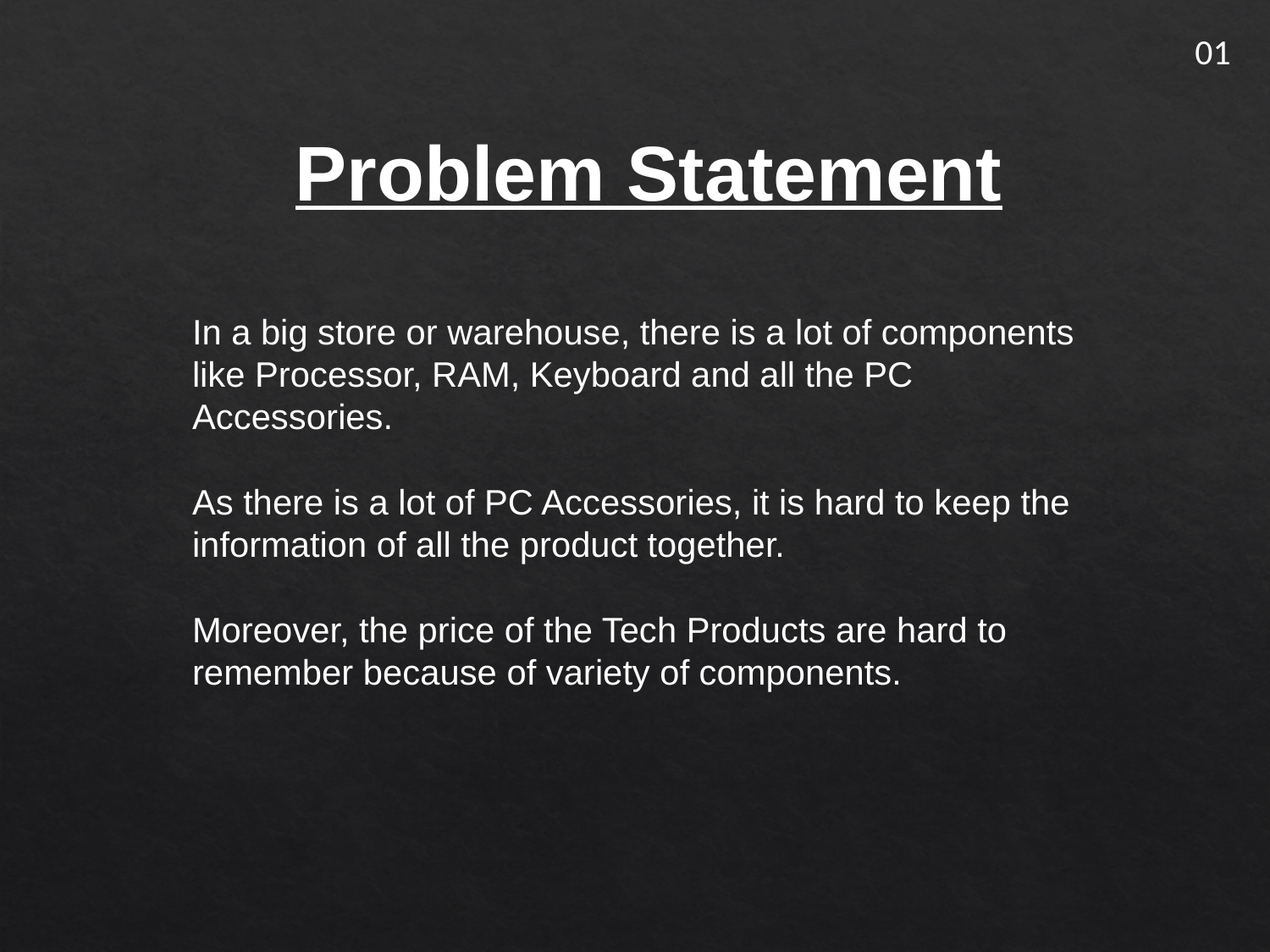

01

Problem Statement

In a big store or warehouse, there is a lot of components like Processor, RAM, Keyboard and all the PC Accessories.
As there is a lot of PC Accessories, it is hard to keep the information of all the product together.
Moreover, the price of the Tech Products are hard to remember because of variety of components.